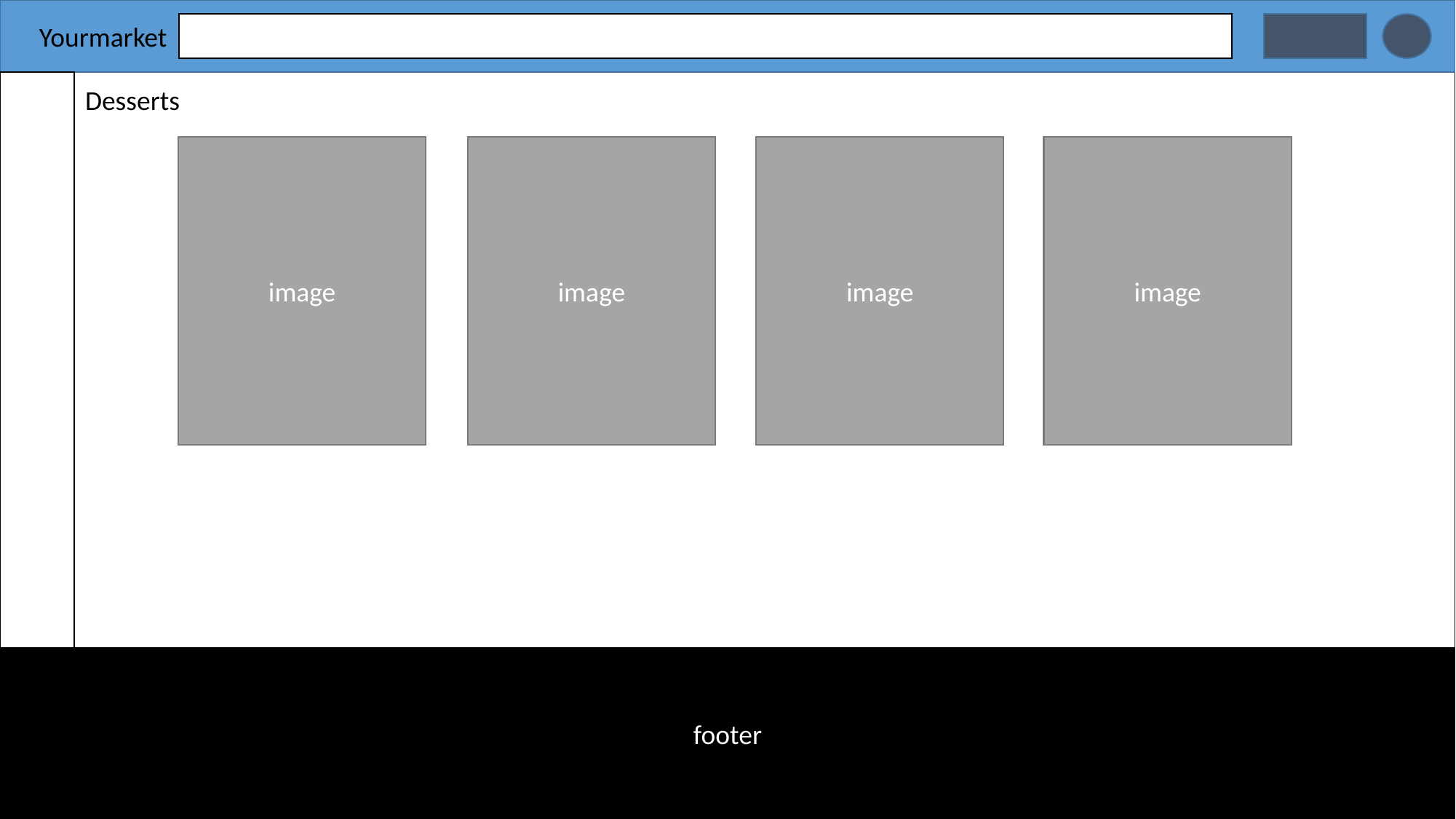

Yourmarket

Desserts
image
image
image
image
footer